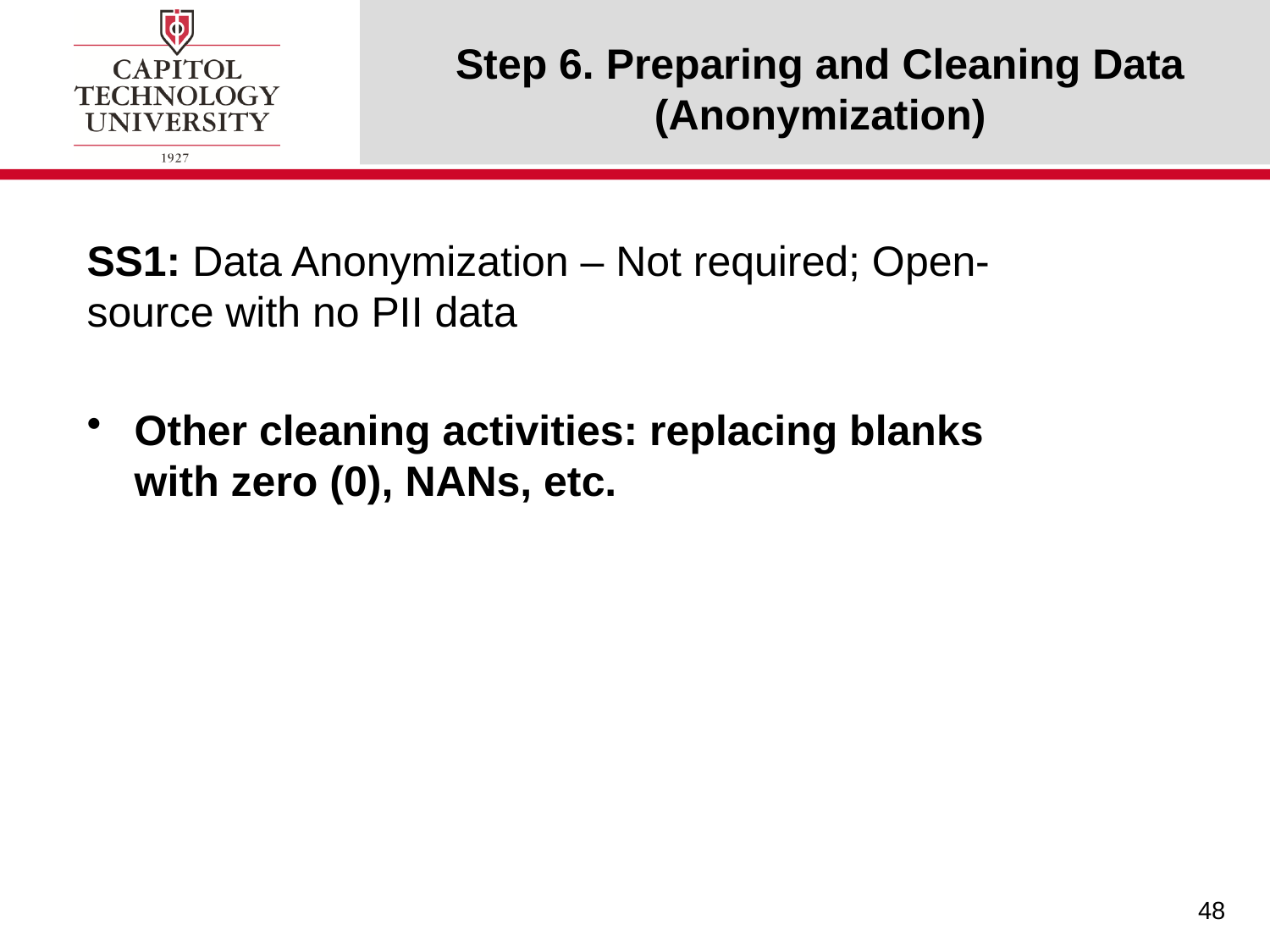

# Step 6. Preparing and Cleaning Data (Anonymization)
SS1: Data Anonymization – Not required; Open-source with no PII data

Other cleaning activities: replacing blanks with zero (0), NANs, etc.

48